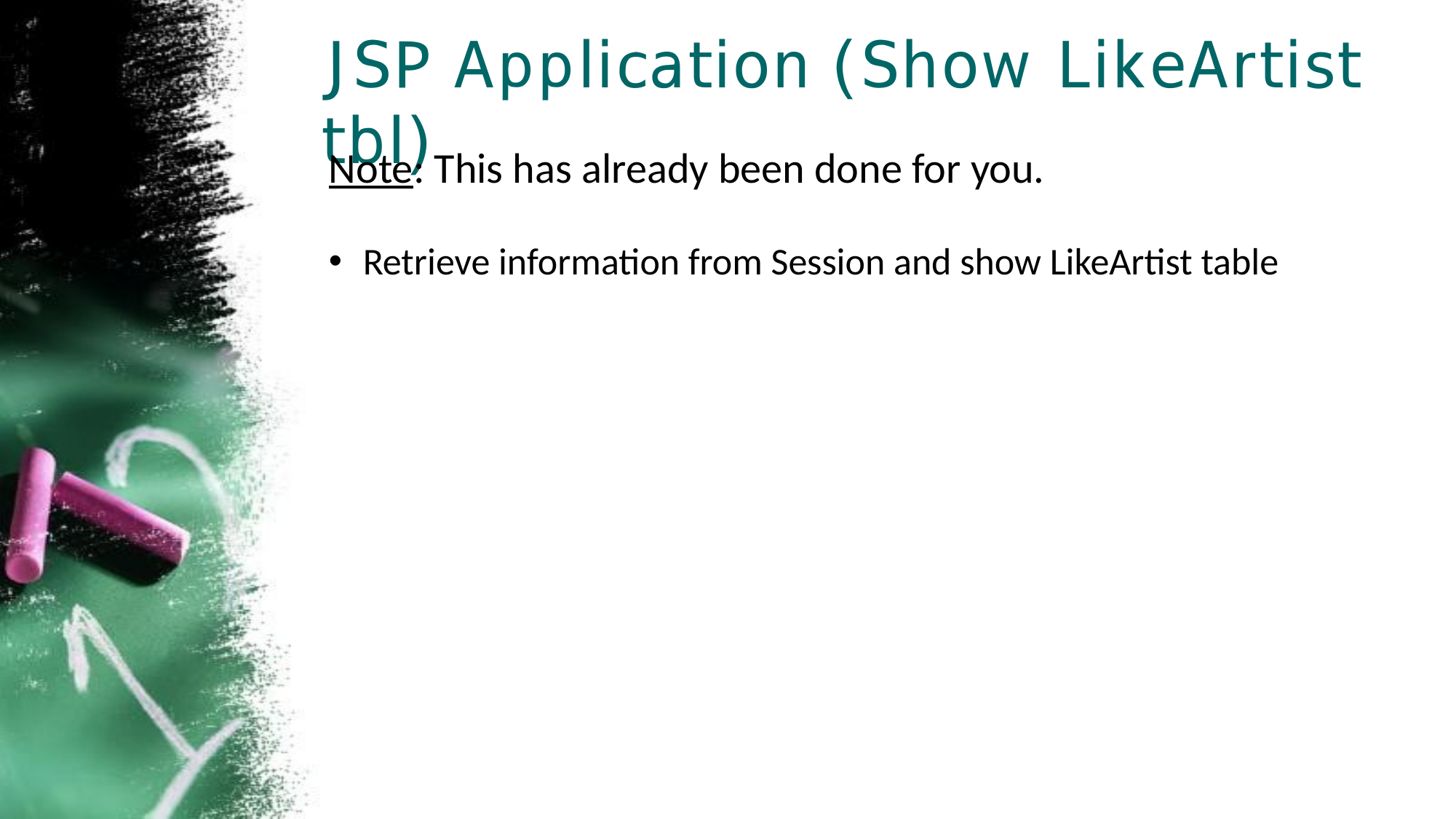

JSP Application (Show LikeArtist tbl)
Note: This has already been done for you.

Retrieve information from Session and show LikeArtist table